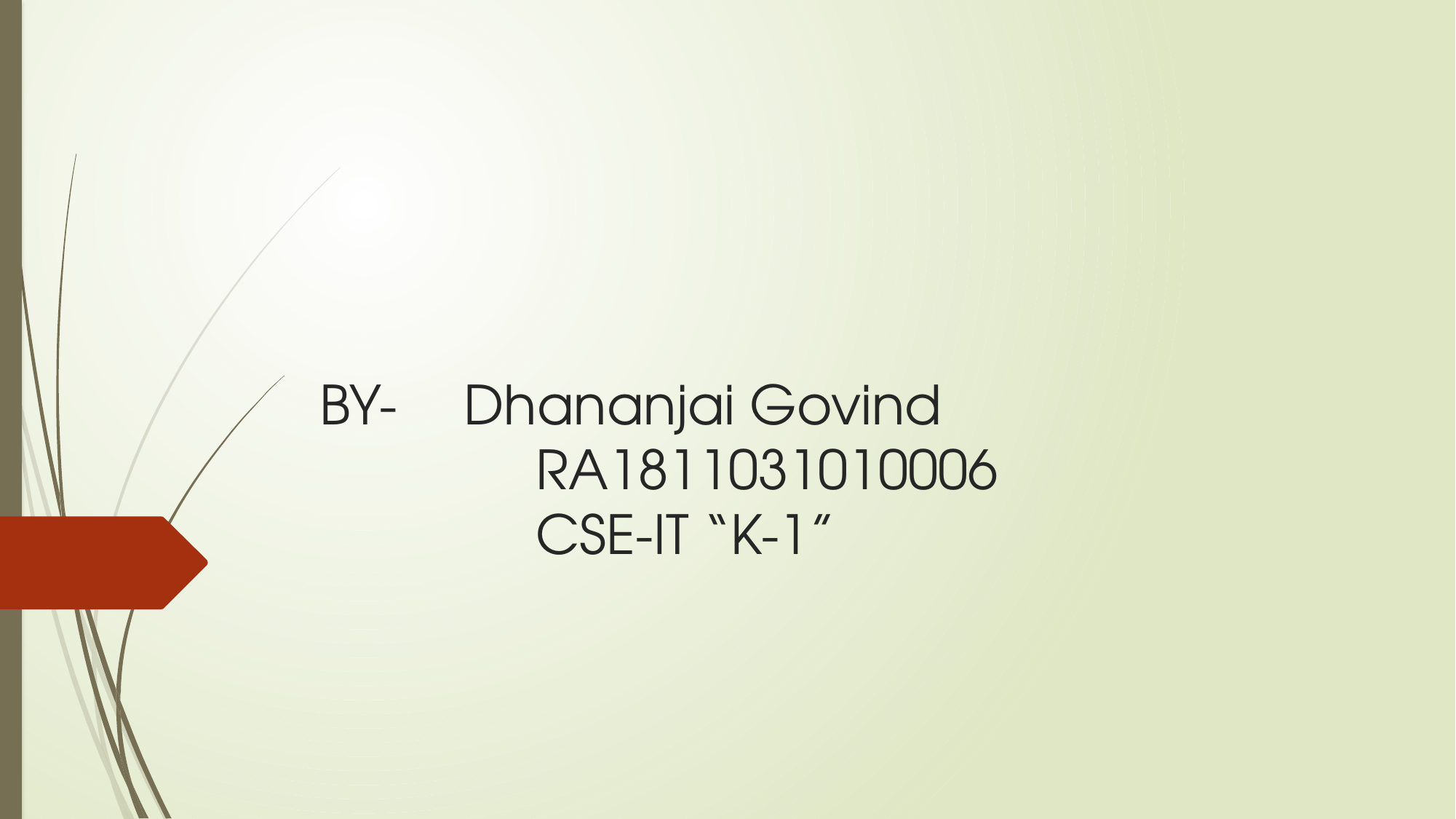

# BY-			Dhananjai Govind RA1811031010006 CSE-IT “K-1”